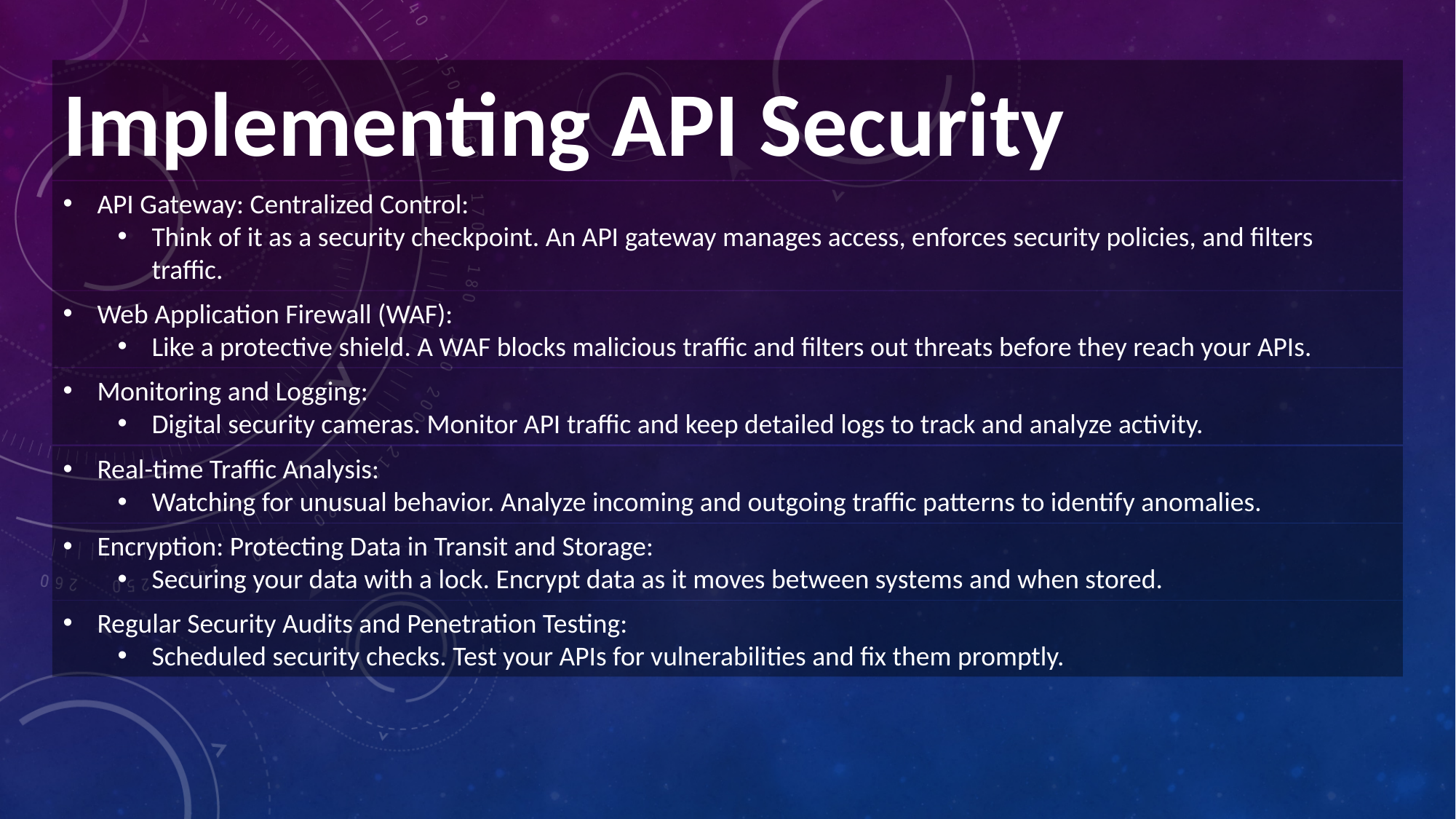

Implementing API Security
API Gateway: Centralized Control:
Think of it as a security checkpoint. An API gateway manages access, enforces security policies, and filters traffic.
Web Application Firewall (WAF):
Like a protective shield. A WAF blocks malicious traffic and filters out threats before they reach your APIs.
Monitoring and Logging:
Digital security cameras. Monitor API traffic and keep detailed logs to track and analyze activity.
Real-time Traffic Analysis:
Watching for unusual behavior. Analyze incoming and outgoing traffic patterns to identify anomalies.
Encryption: Protecting Data in Transit and Storage:
Securing your data with a lock. Encrypt data as it moves between systems and when stored.
Regular Security Audits and Penetration Testing:
Scheduled security checks. Test your APIs for vulnerabilities and fix them promptly.